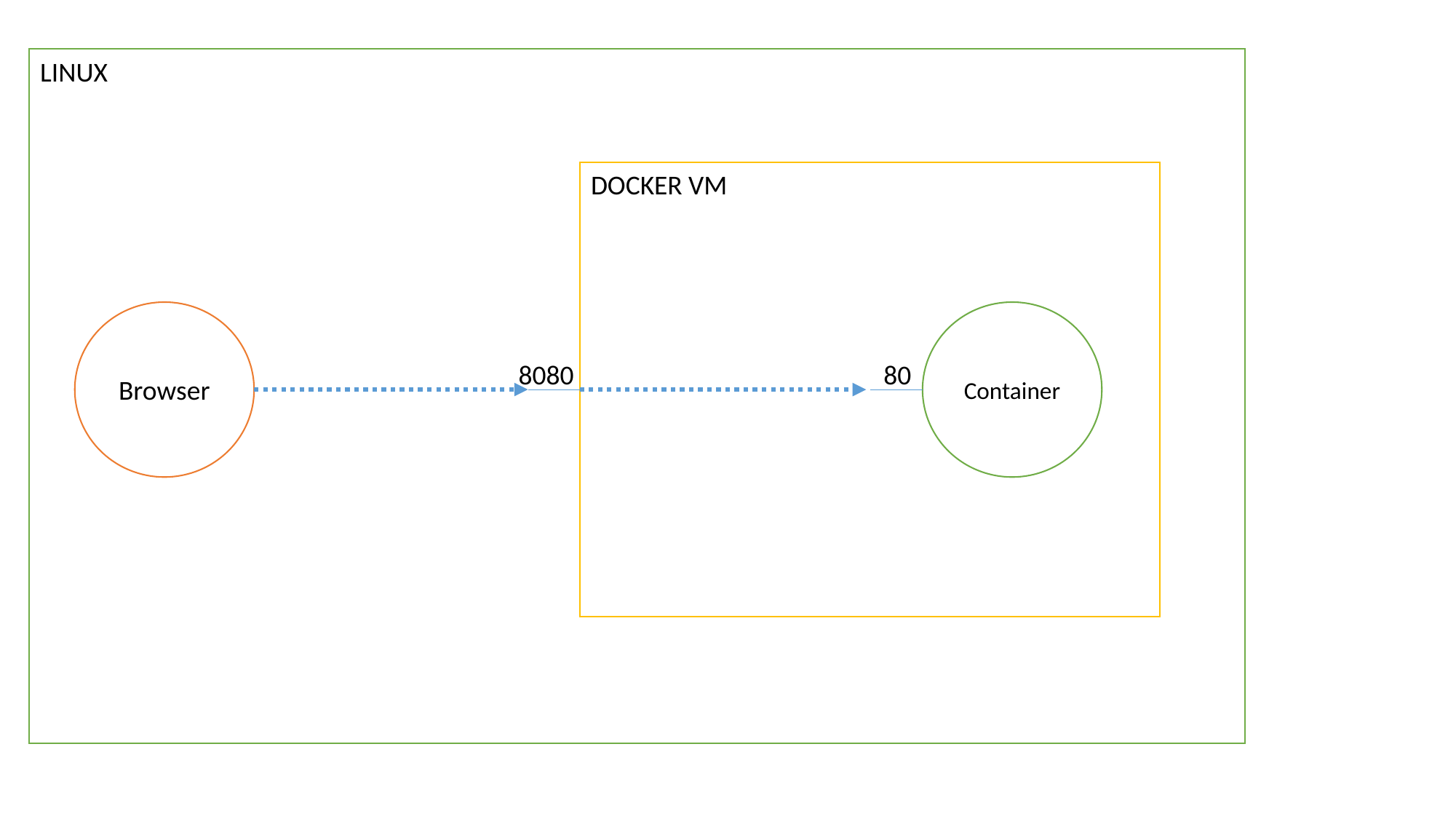

LINUX
DOCKER VM
Browser
Container
8080
80